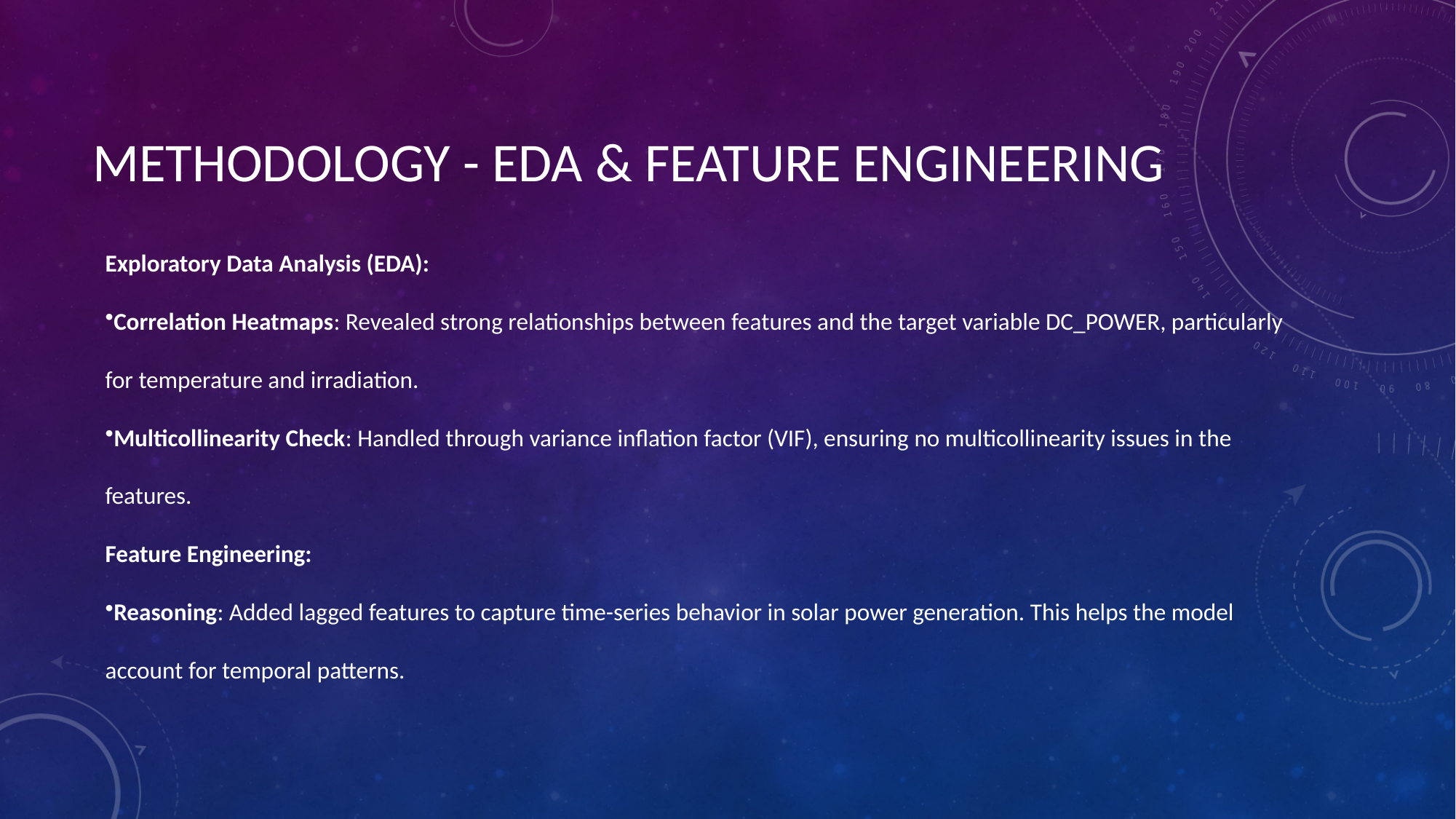

# Methodology - EDA & Feature Engineering
Exploratory Data Analysis (EDA):
Correlation Heatmaps: Revealed strong relationships between features and the target variable DC_POWER, particularly for temperature and irradiation.
Multicollinearity Check: Handled through variance inflation factor (VIF), ensuring no multicollinearity issues in the features.
Feature Engineering:
Reasoning: Added lagged features to capture time-series behavior in solar power generation. This helps the model account for temporal patterns.